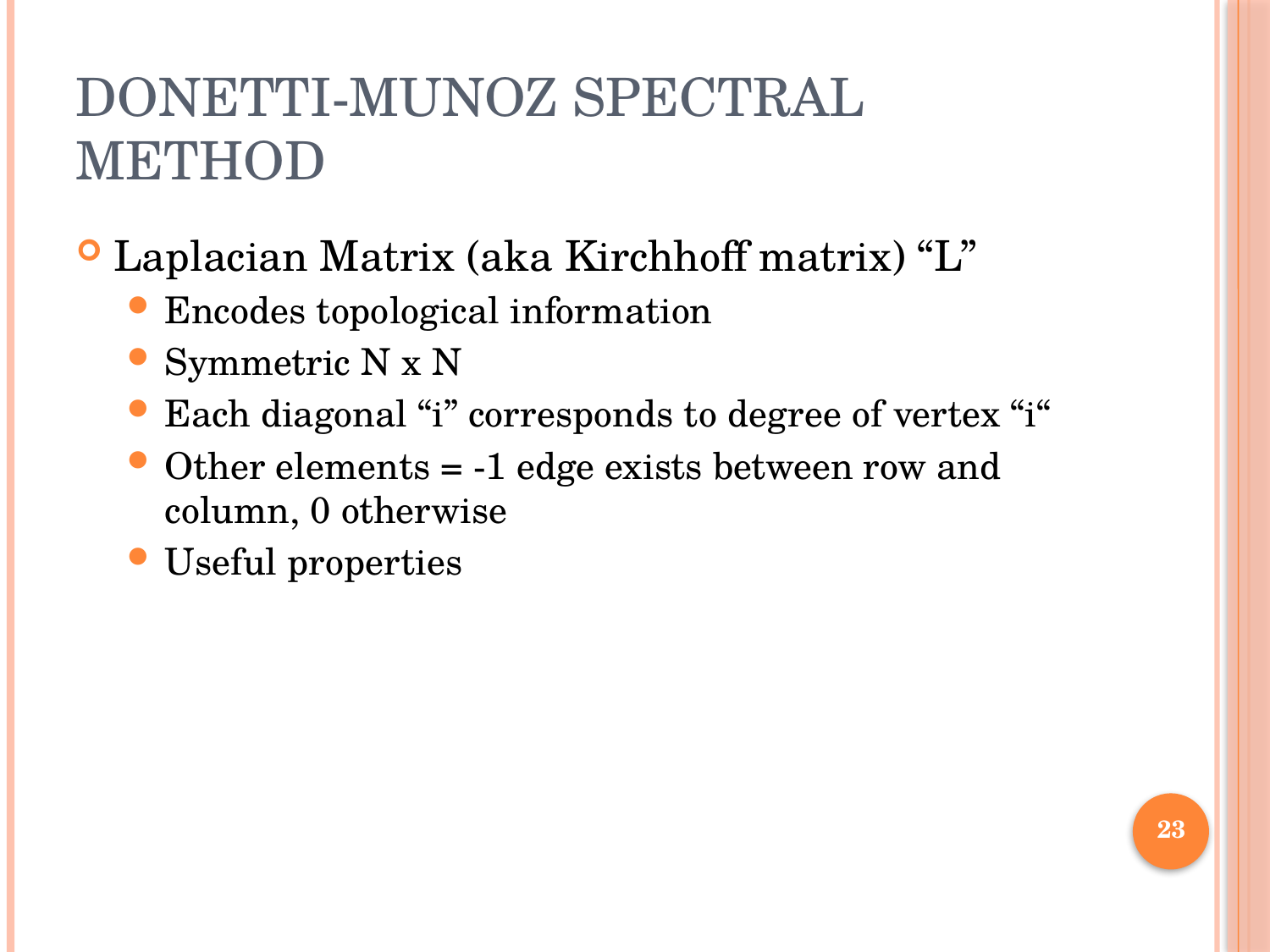

# Donetti-Munoz Spectral Method
Laplacian Matrix (aka Kirchhoff matrix) “L”
Encodes topological information
Symmetric N x N
Each diagonal “i” corresponds to degree of vertex “i“
Other elements = -1 edge exists between row and column, 0 otherwise
Useful properties

23